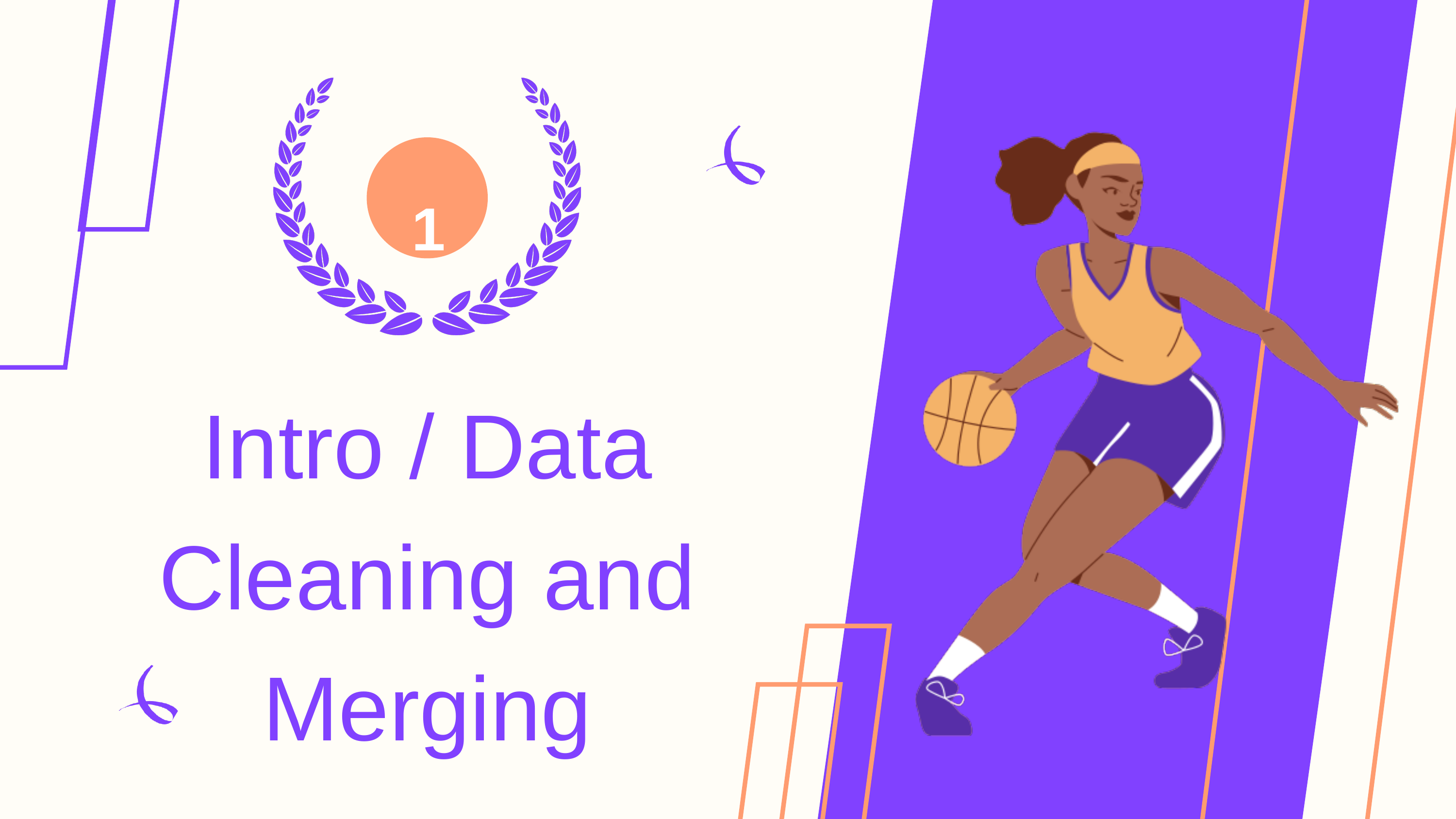

1
Intro / Data Cleaning and Merging